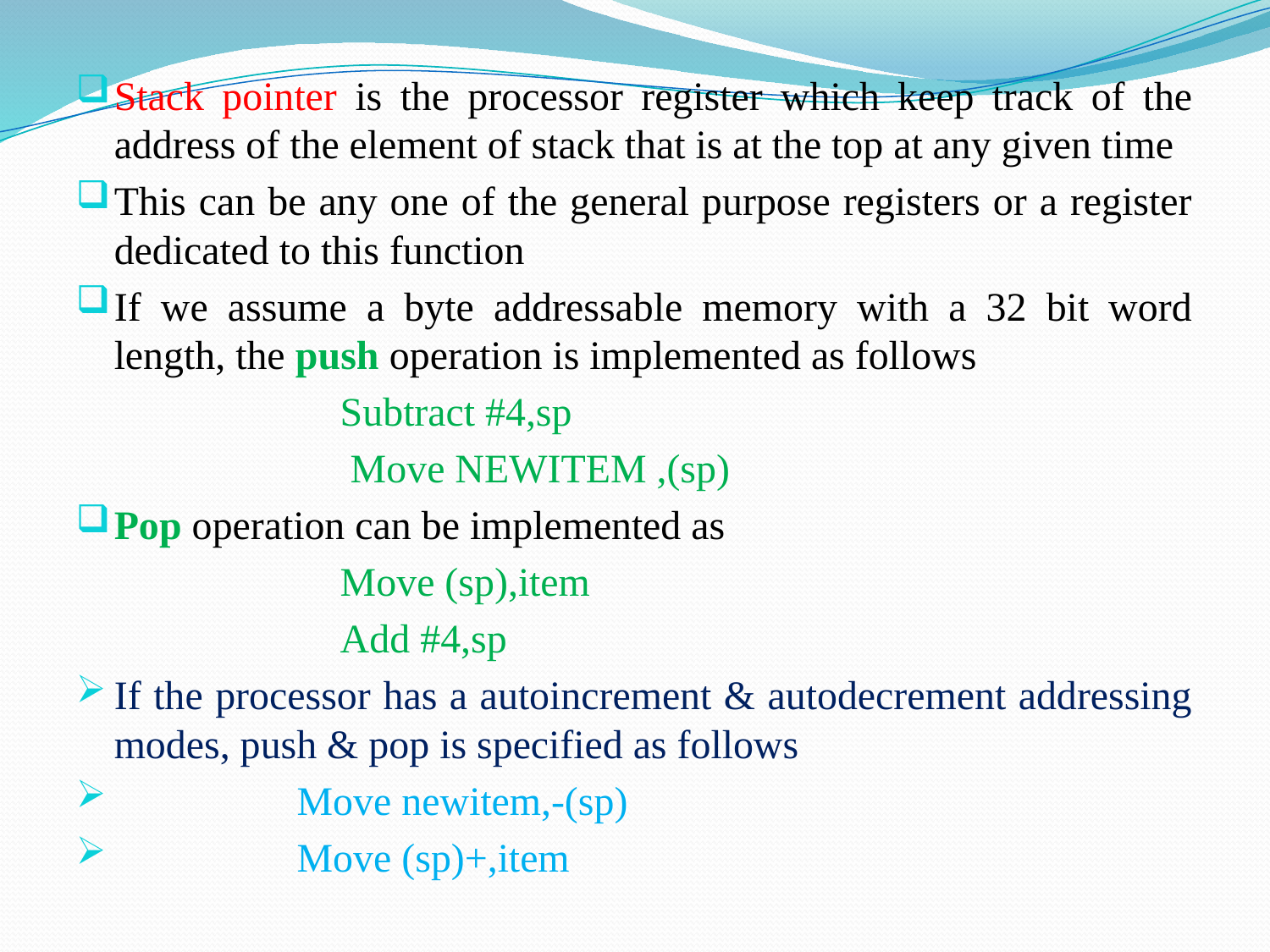

Stack pointer is the processor register which keep track of the address of the element of stack that is at the top at any given time
This can be any one of the general purpose registers or a register dedicated to this function
If we assume a byte addressable memory with a 32 bit word length, the push operation is implemented as follows
                          Subtract #4,sp
                           Move NEWITEM ,(sp)
Pop operation can be implemented as
                          Move (sp),item
                          Add #4,sp
If the processor has a autoincrement & autodecrement addressing modes, push & pop is specified as follows
                  Move newitem,-(sp)
                  Move (sp)+,item